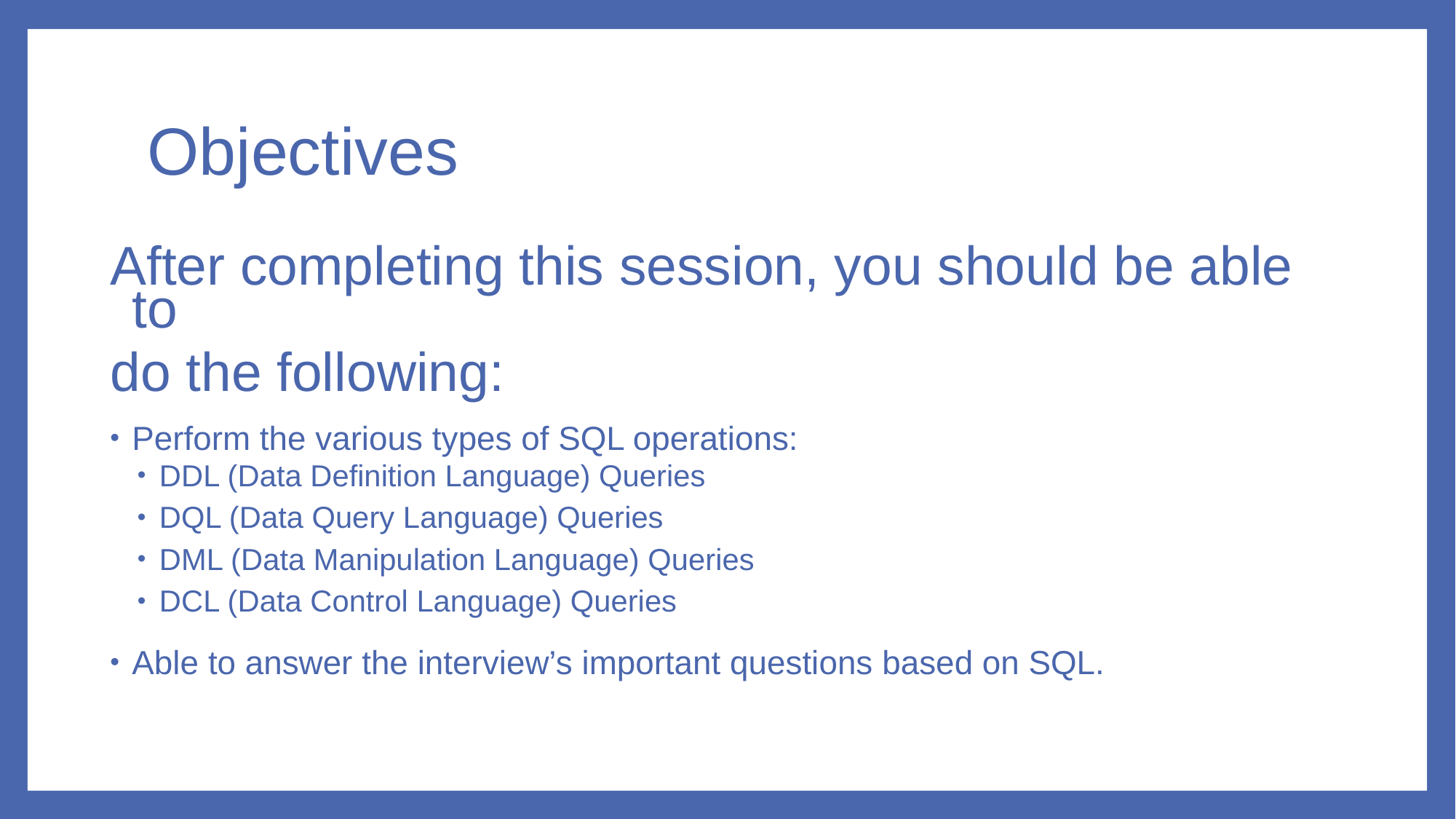

# Objectives
After completing this session, you should be able to
do the following:
Perform the various types of SQL operations:
DDL (Data Definition Language) Queries
DQL (Data Query Language) Queries
DML (Data Manipulation Language) Queries
DCL (Data Control Language) Queries
Able to answer the interview’s important questions based on SQL.